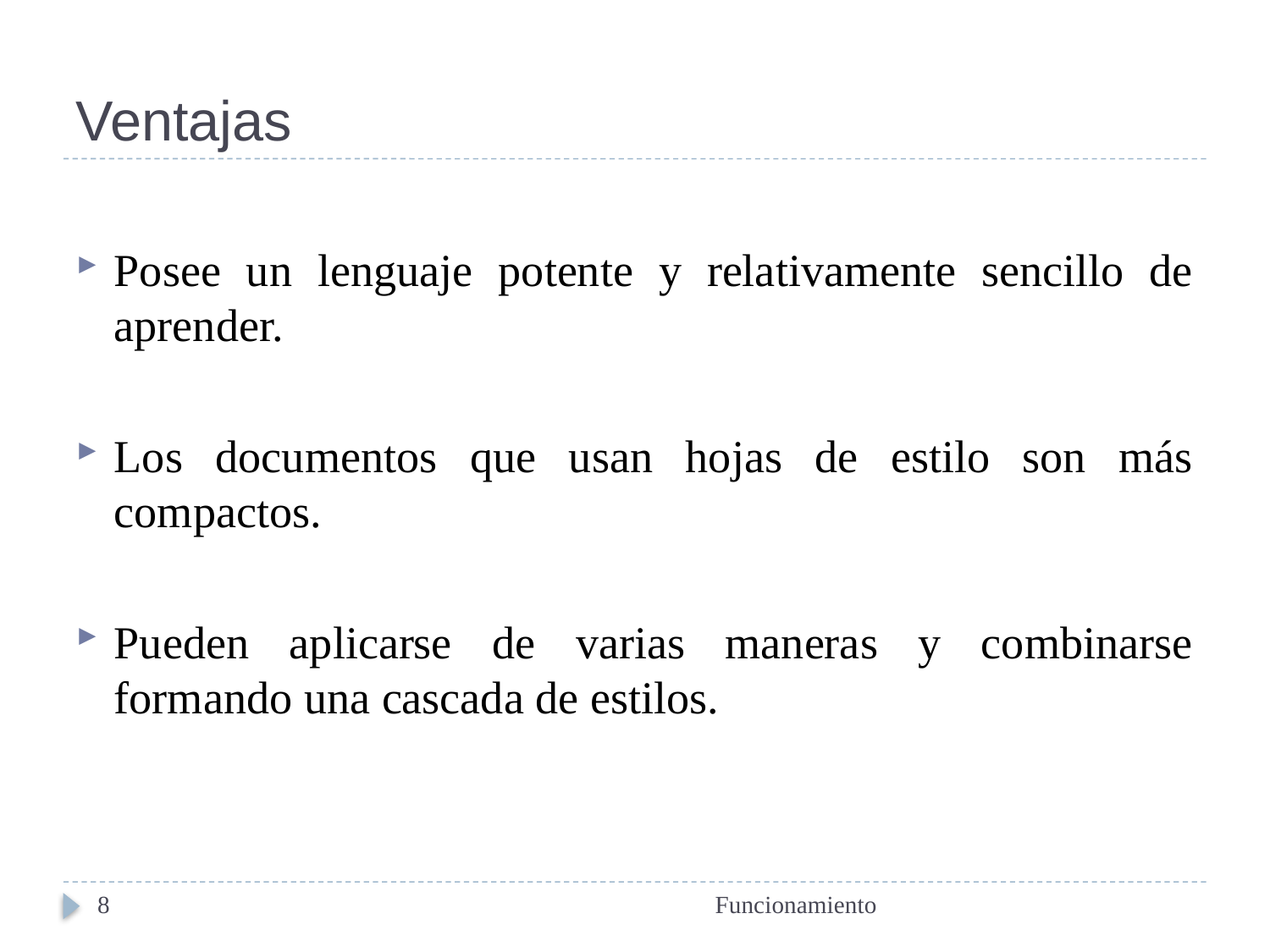

# Ventajas

Posee un lenguaje potente y relativamente sencillo de aprender.

Los documentos que usan hojas de estilo son más compactos.

Pueden aplicarse de varias maneras y combinarse formando una cascada de estilos.
8
Funcionamiento